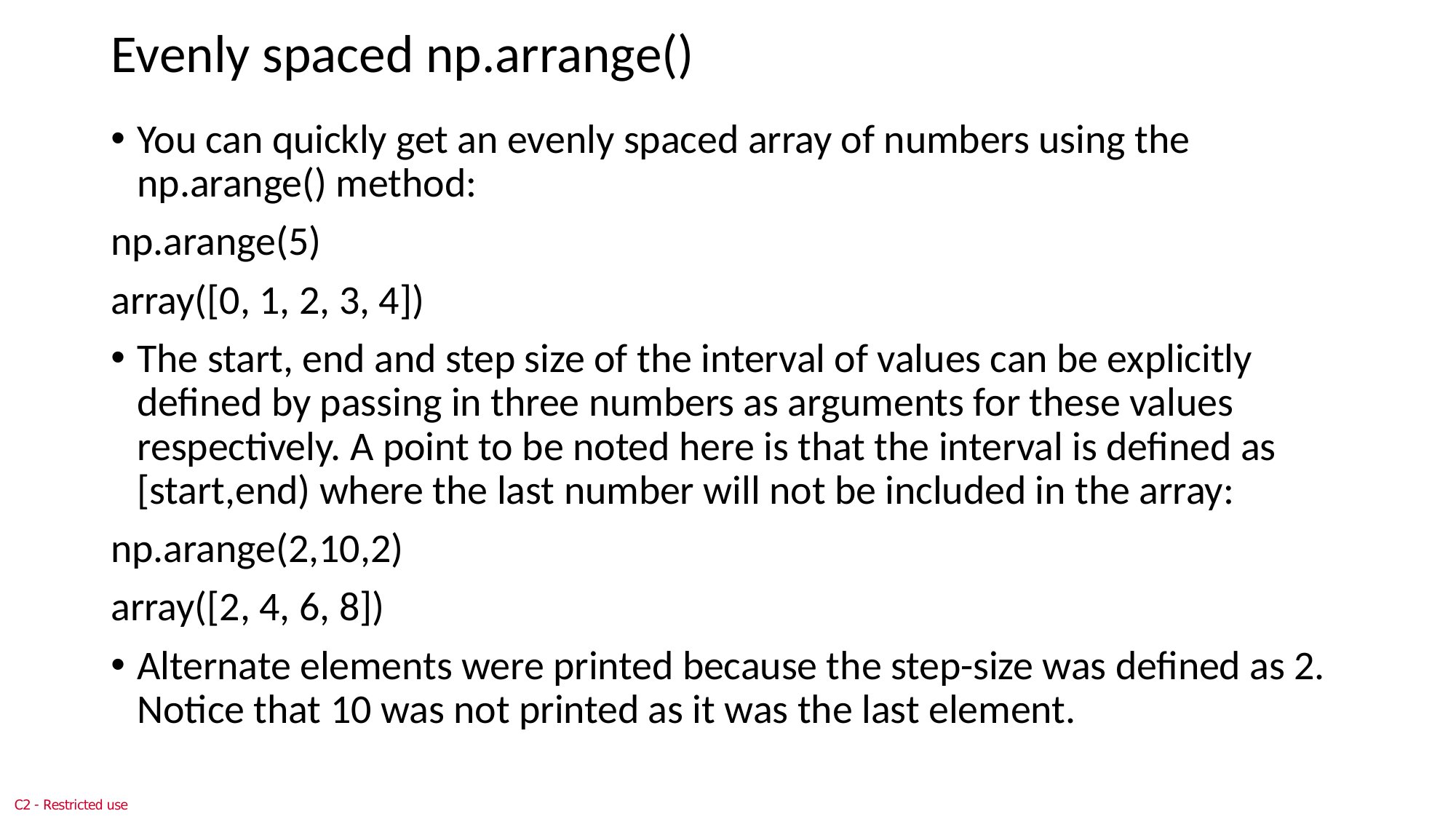

# Evenly spaced np.arrange()
You can quickly get an evenly spaced array of numbers using the np.arange() method:
np.arange(5)
array([0, 1, 2, 3, 4])
The start, end and step size of the interval of values can be explicitly defined by passing in three numbers as arguments for these values respectively. A point to be noted here is that the interval is defined as [start,end) where the last number will not be included in the array:
np.arange(2,10,2)
array([2, 4, 6, 8])
Alternate elements were printed because the step-size was defined as 2. Notice that 10 was not printed as it was the last element.